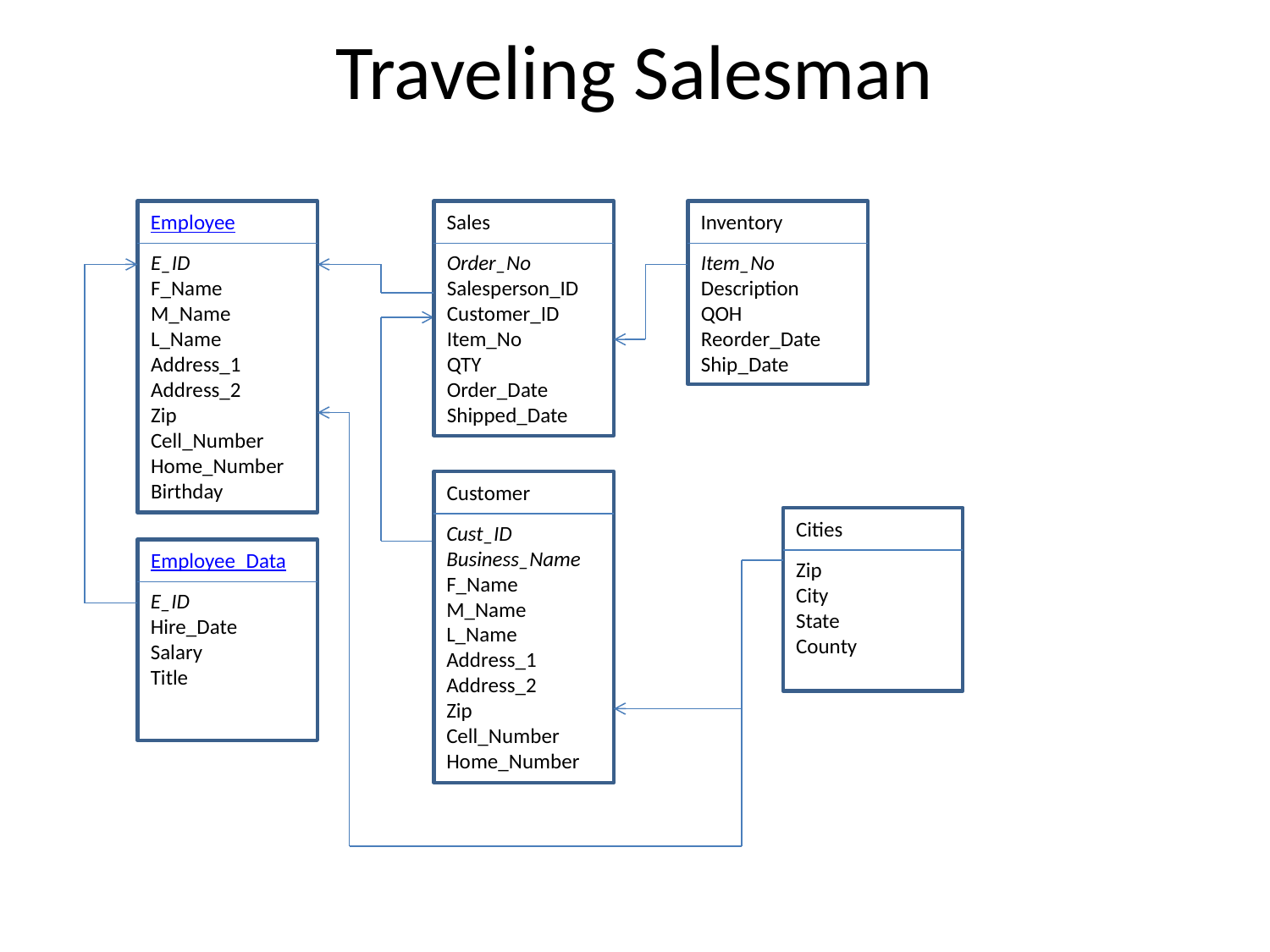

# Traveling Salesman

Sales
Order_No
Salesperson_ID
Customer_ID
Item_No
QTY
Order_Date
Shipped_Date

Employee
E_ID
F_Name
M_Name
L_Name
Address_1
Address_2
Zip
Cell_Number
Home_Number
Birthday

Inventory
Item_No
Description
QOH
Reorder_Date
Ship_Date

Customer
Cust_ID
Business_Name
F_Name
M_Name
L_Name
Address_1
Address_2
Zip
Cell_Number
Home_Number

Cities
Zip
City
State
County

Employee_Data
E_ID
Hire_Date
Salary
Title